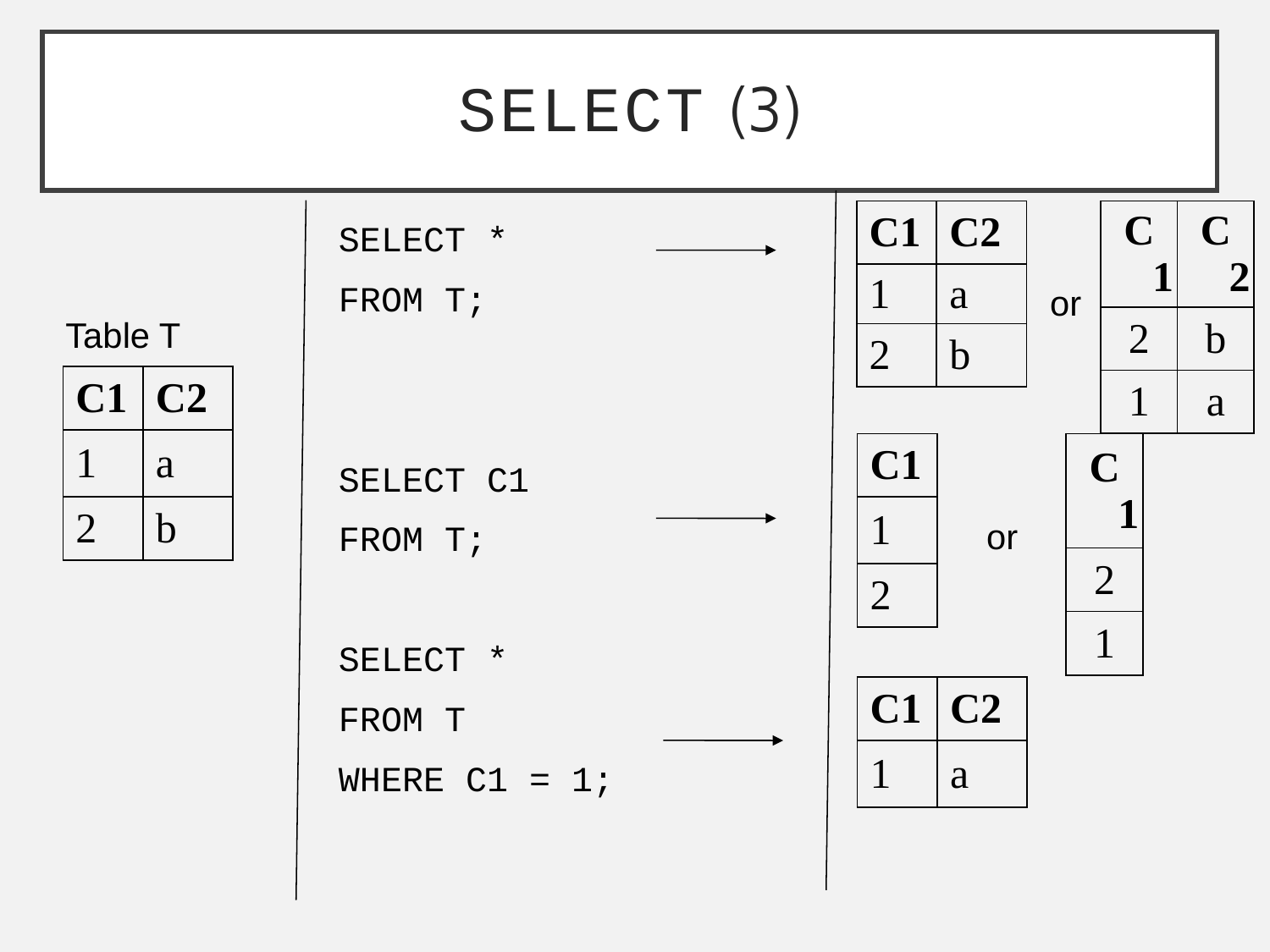

# SELECT (3)

| C1 | C2 |
| --- | --- |
| 1 | a |
| 2 | b |
| C1 | C2 |
| --- | --- |
| 2 | b |
| 1 | a |
SELECT *
FROM T;

SELECT C1
FROM T;

SELECT *
FROM T
WHERE C1 = 1;

or
Table T
| C1 | C2 |
| --- | --- |
| 1 | a |
| 2 | b |
| C1 |
| --- |
| 1 |
| 2 |
| C1 |
| --- |
| 2 |
| 1 |
or

| C1 | C2 |
| --- | --- |
| 1 | a |